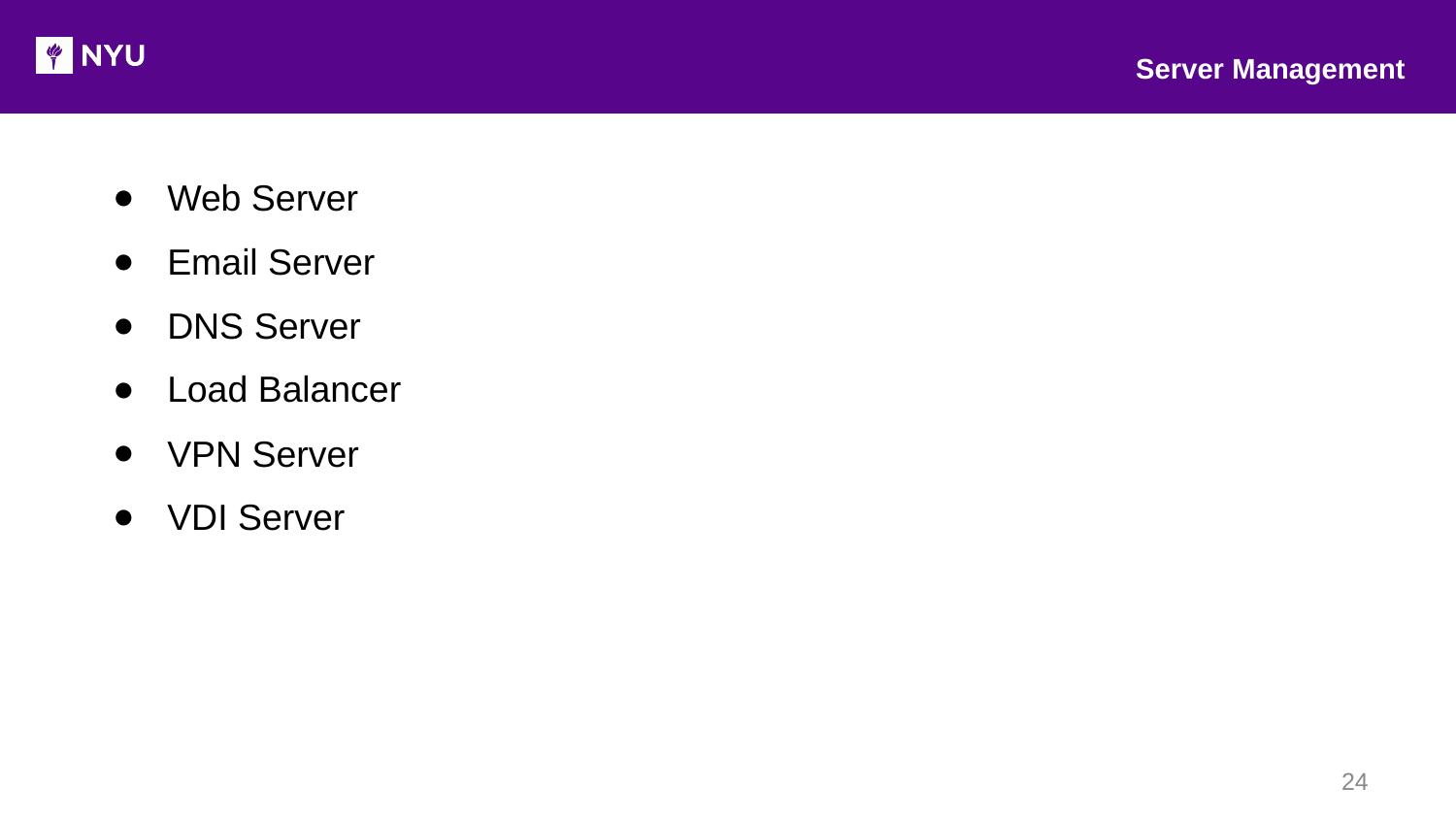

Server Management
Web Server
Email Server
DNS Server
Load Balancer
VPN Server
VDI Server
24